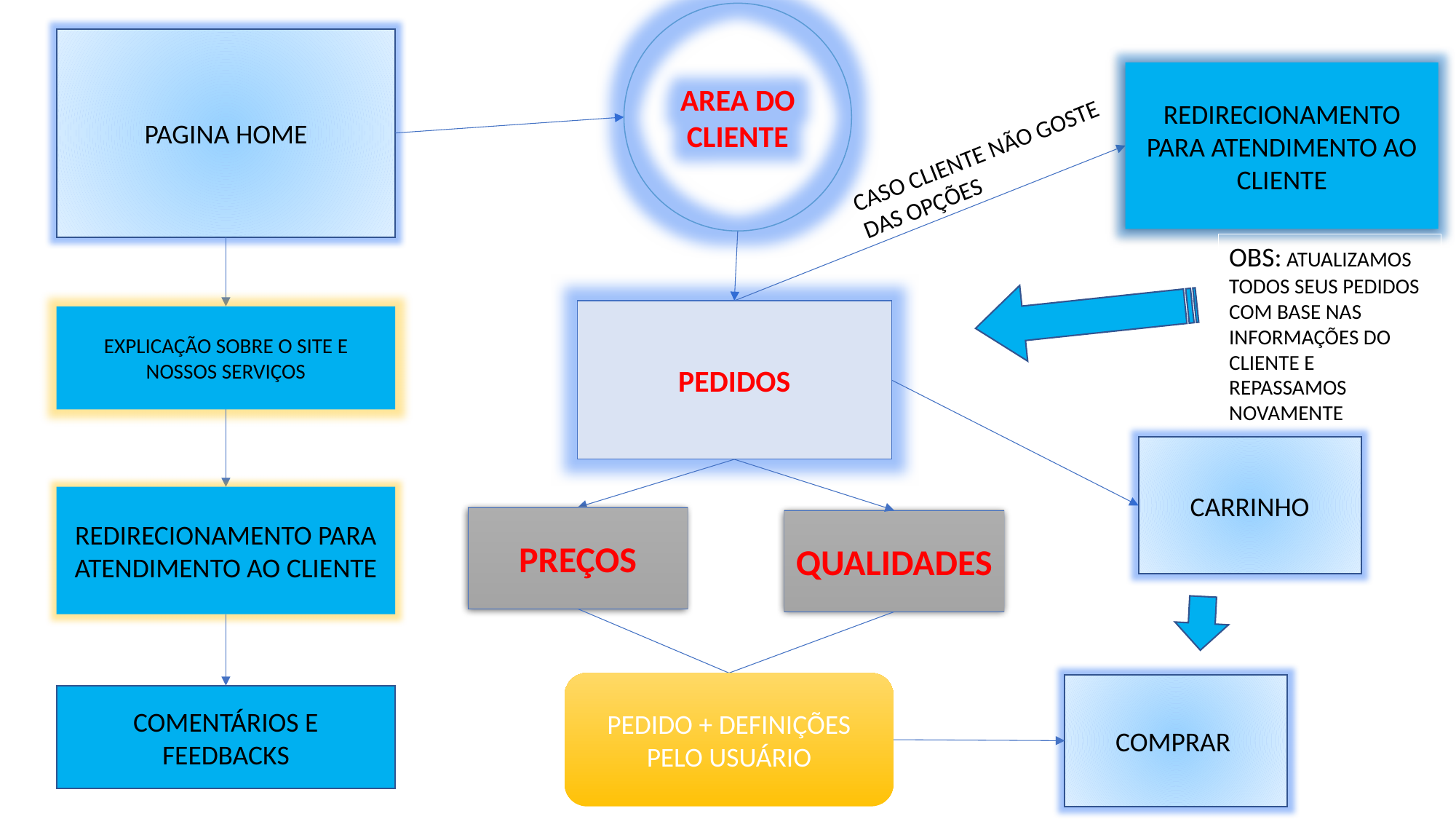

AREA DO CLIENTE
PAGINA HOME
REDIRECIONAMENTO PARA ATENDIMENTO AO CLIENTE
CASO CLIENTE NÃO GOSTE DAS OPÇÕES
OBS: ATUALIZAMOS TODOS SEUS PEDIDOS COM BASE NAS INFORMAÇÕES DO CLIENTE E REPASSAMOS NOVAMENTE

PEDIDOS
EXPLICAÇÃO SOBRE O SITE E NOSSOS SERVIÇOS
CARRINHO
REDIRECIONAMENTO PARA ATENDIMENTO AO CLIENTE
PREÇOS
QUALIDADES

PEDIDO + DEFINIÇÕES PELO USUÁRIO
COMPRAR
COMENTÁRIOS E FEEDBACKS